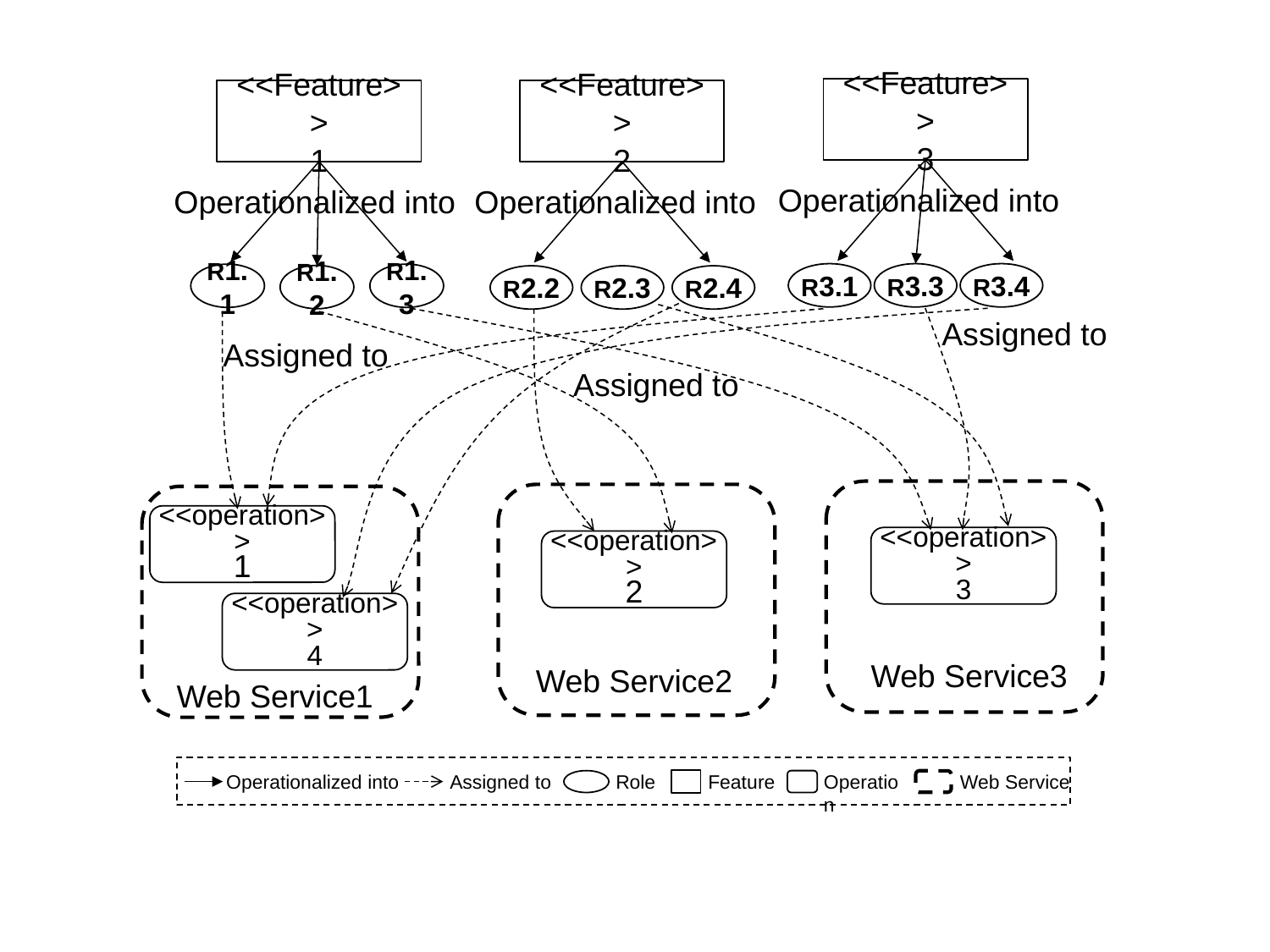

<<Feature>>
3
<<Feature>>
1
<<Feature>>
2
Operationalized into
Operationalized into
Operationalized into
R3.1
R3.3
R3.4
R1.1
R1.3
R1.2
R2.2
R2.3
R2.4

Assigned to

Assigned to
Assigned to

<<operation>>
1
<<operation>>
3
<<operation>>
2
<<operation>>
4
Web Service3
Web Service2
Web Service1

Operationalized into
Assigned to
Role
Feature
Operation
Web Service